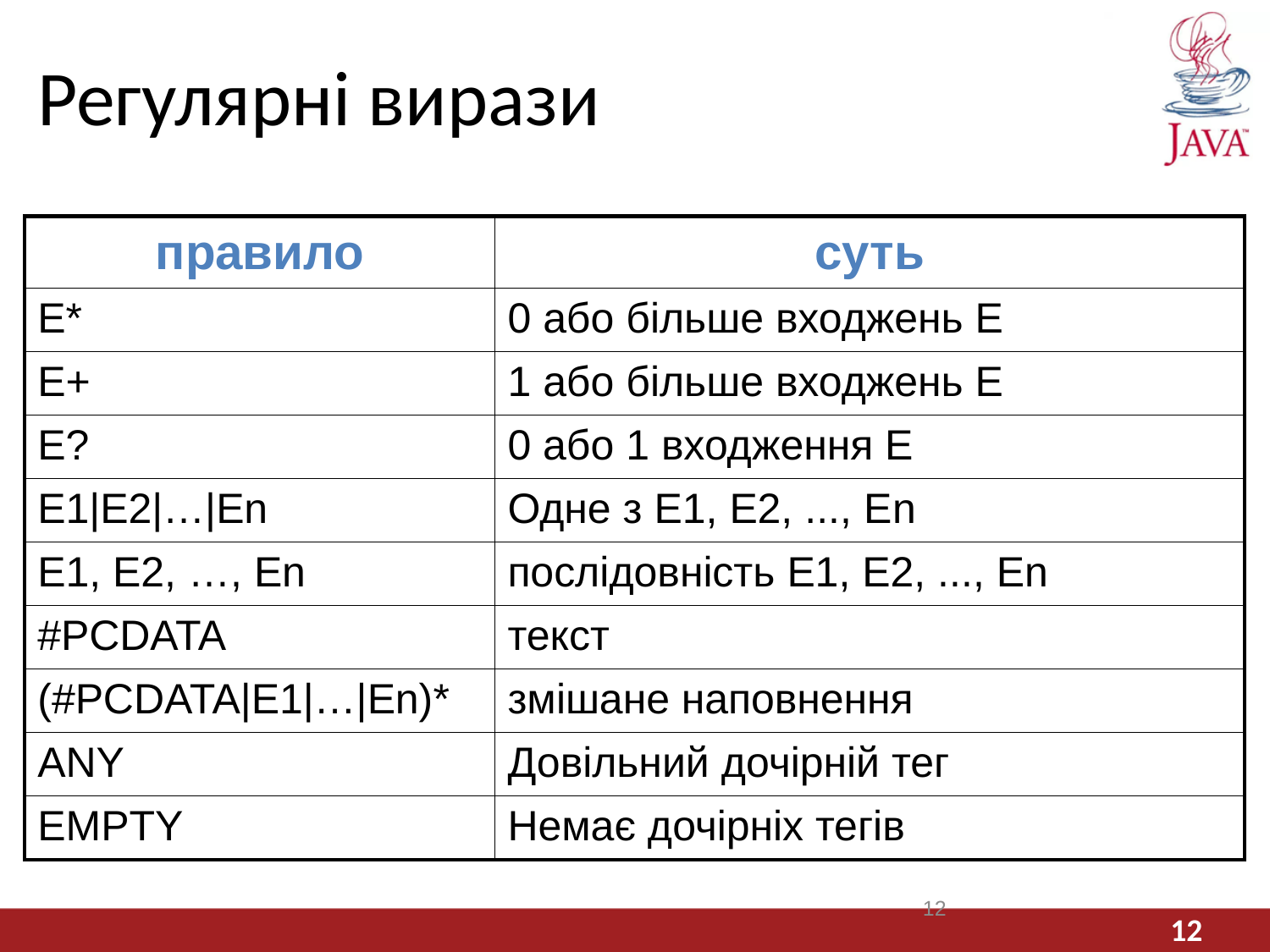

# Регулярні вирази
| правило | суть |
| --- | --- |
| E\* | 0 або більше входжень Е |
| E+ | 1 або більше входжень Е |
| E? | 0 або 1 входження Е |
| E1|E2|…|En | Одне з Е1, Е2, ..., Еn |
| E1, E2, …, En | послідовність E1, E2, ..., En |
| #PCDATA | текст |
| (#PCDATA|E1|…|En)\* | змішане наповнення |
| ANY | Довільний дочірній тег |
| EMPTY | Немає дочірніх тегів |
12